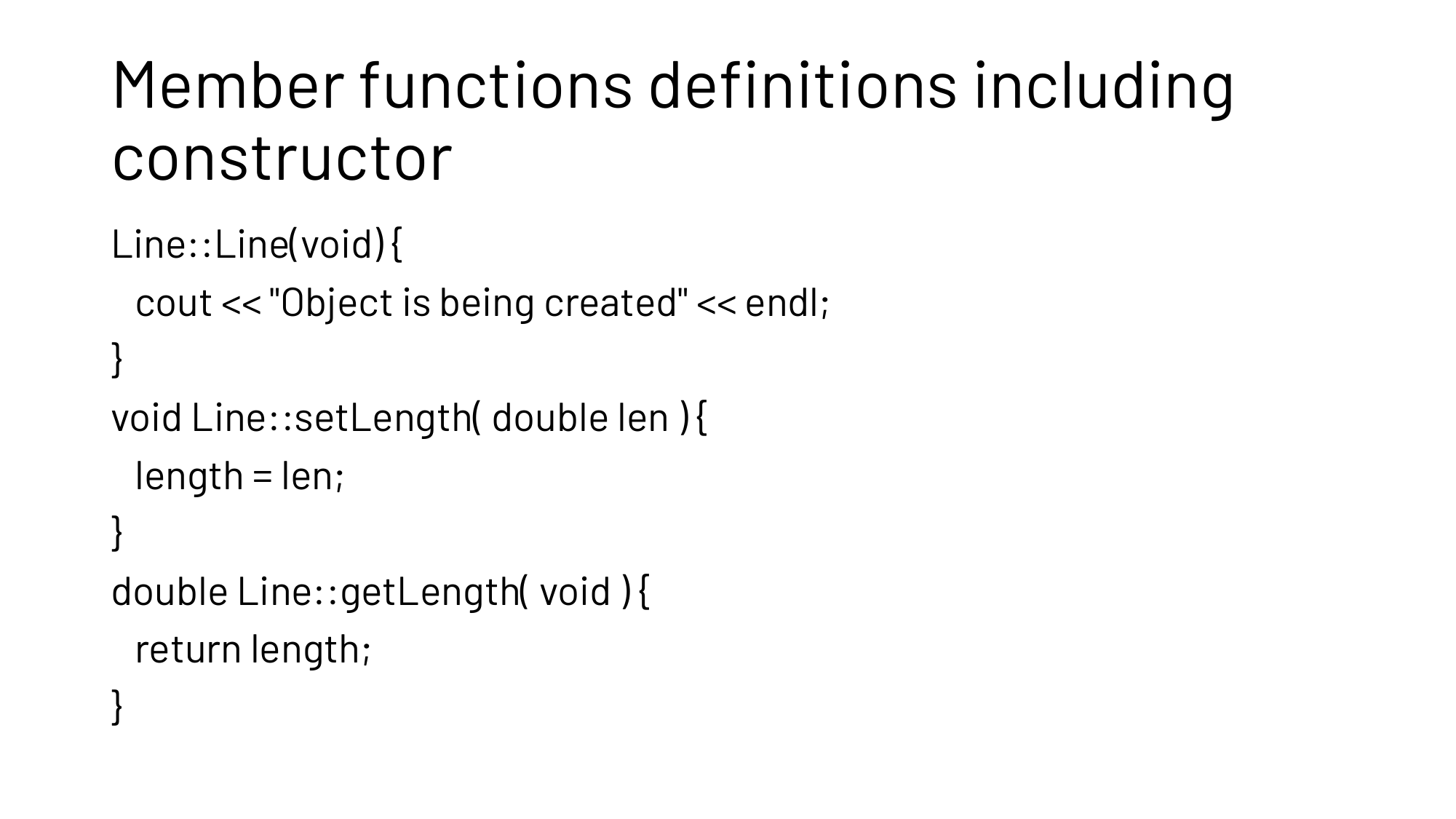

# Member functions definitions including constructor
Line::Line(void) {
   cout << "Object is being created" << endl;
}
void Line::setLength( double len ) {
   length = len;
}
double Line::getLength( void ) {
   return length;
}